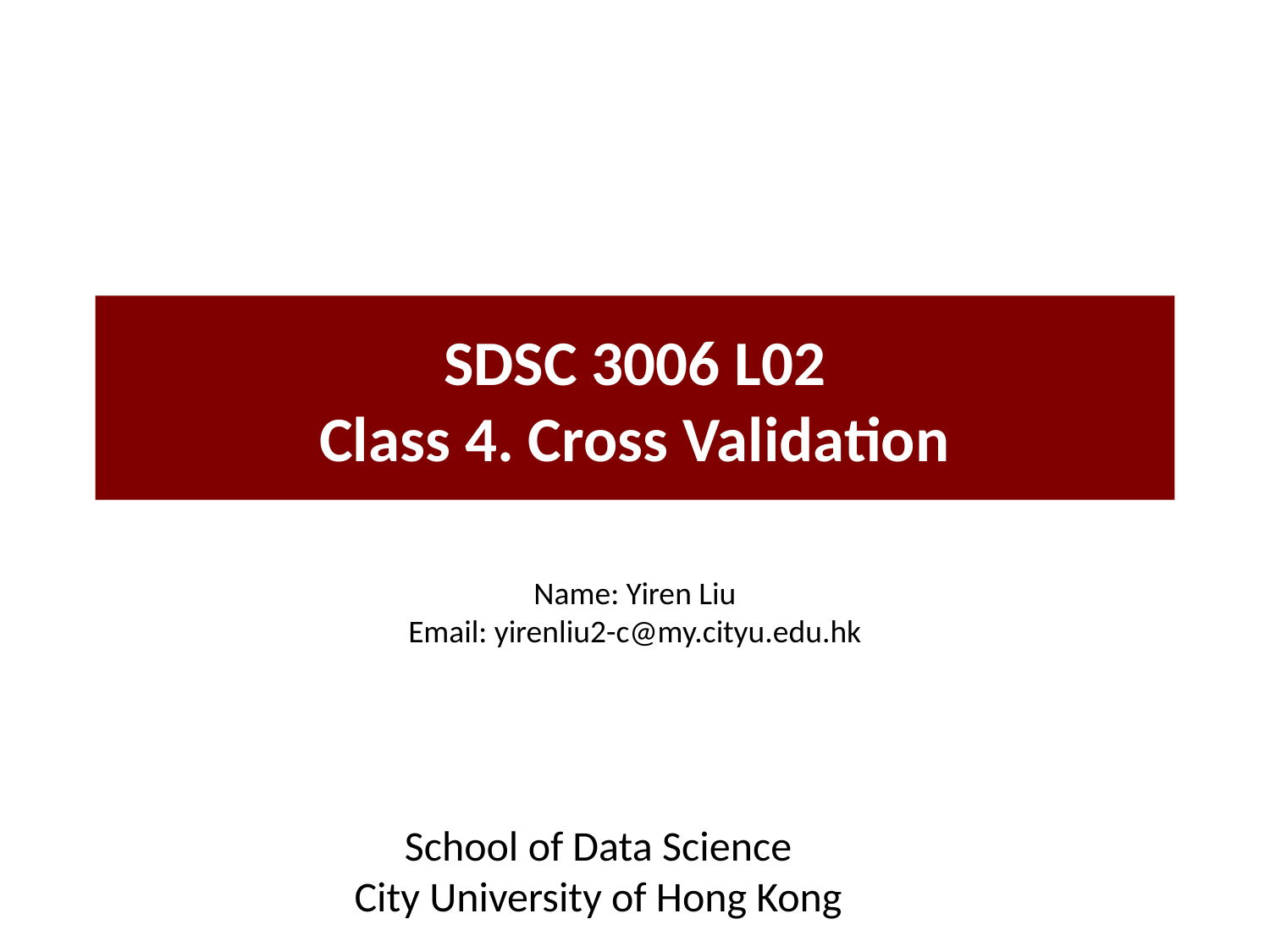

# SDSC 3006 L02 Class 4. Cross Validation
Name: Yiren Liu
Email: yirenliu2-c@my.cityu.edu.hk
School of Data Science
City University of Hong Kong